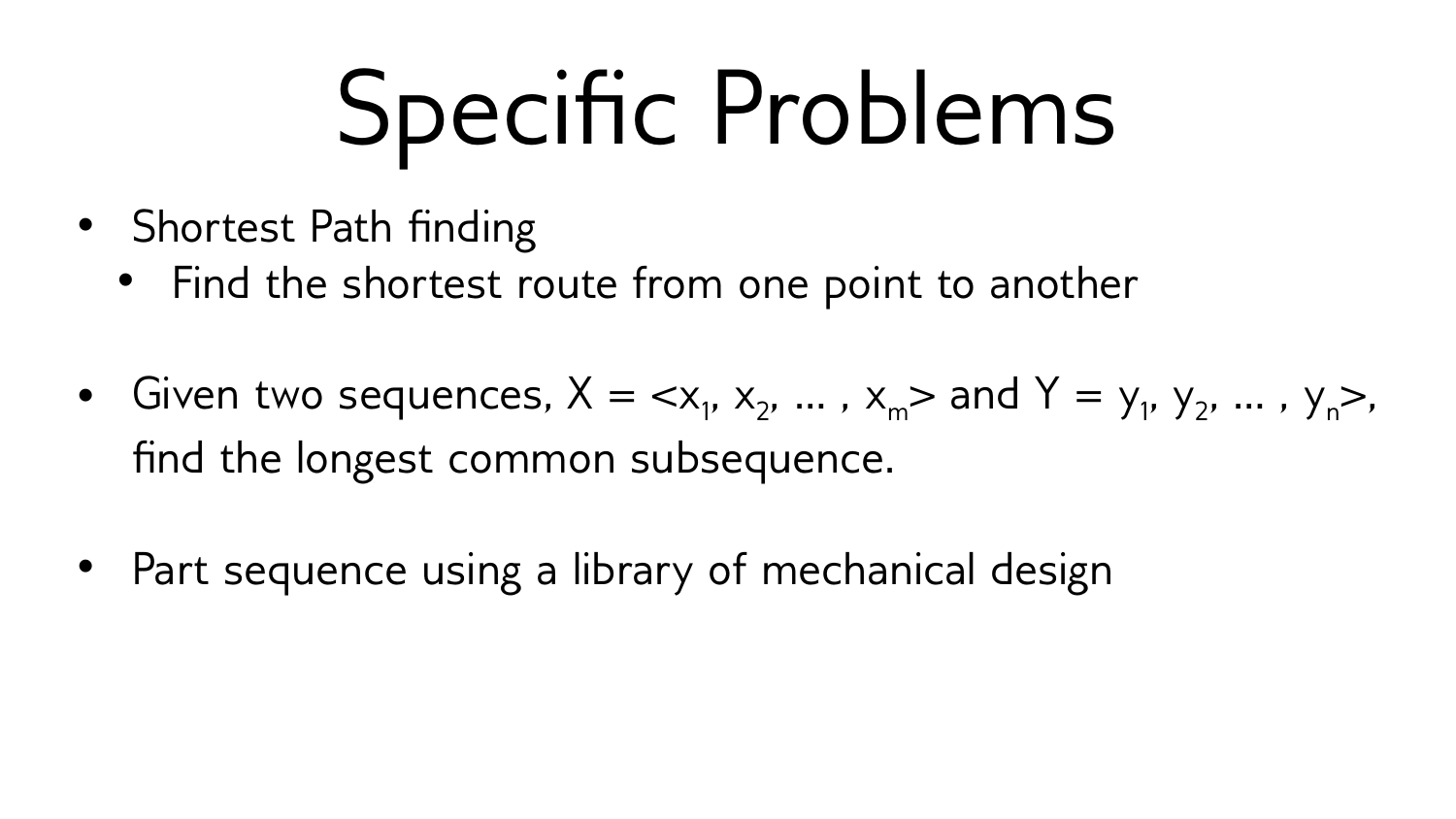

# Specific Problems
Shortest Path finding
Find the shortest route from one point to another

Given two sequences, X = <x1, x2, … , xm> and Y = y1, y2, … , yn>, find the longest common subsequence.

Part sequence using a library of mechanical design